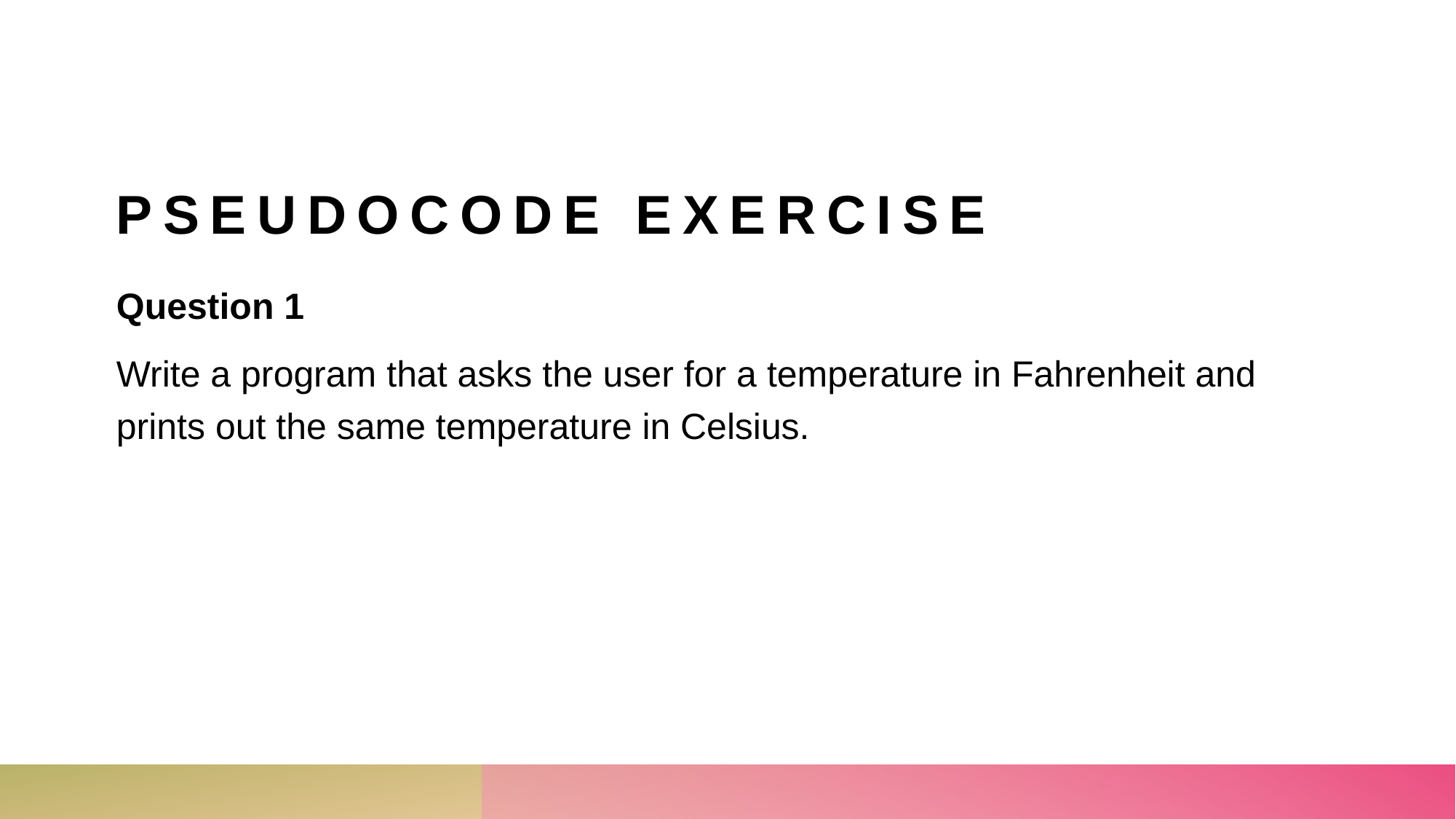

# Pseudocode exercise
Question 1
Write a program that asks the user for a temperature in Fahrenheit and prints out the same temperature in Celsius.